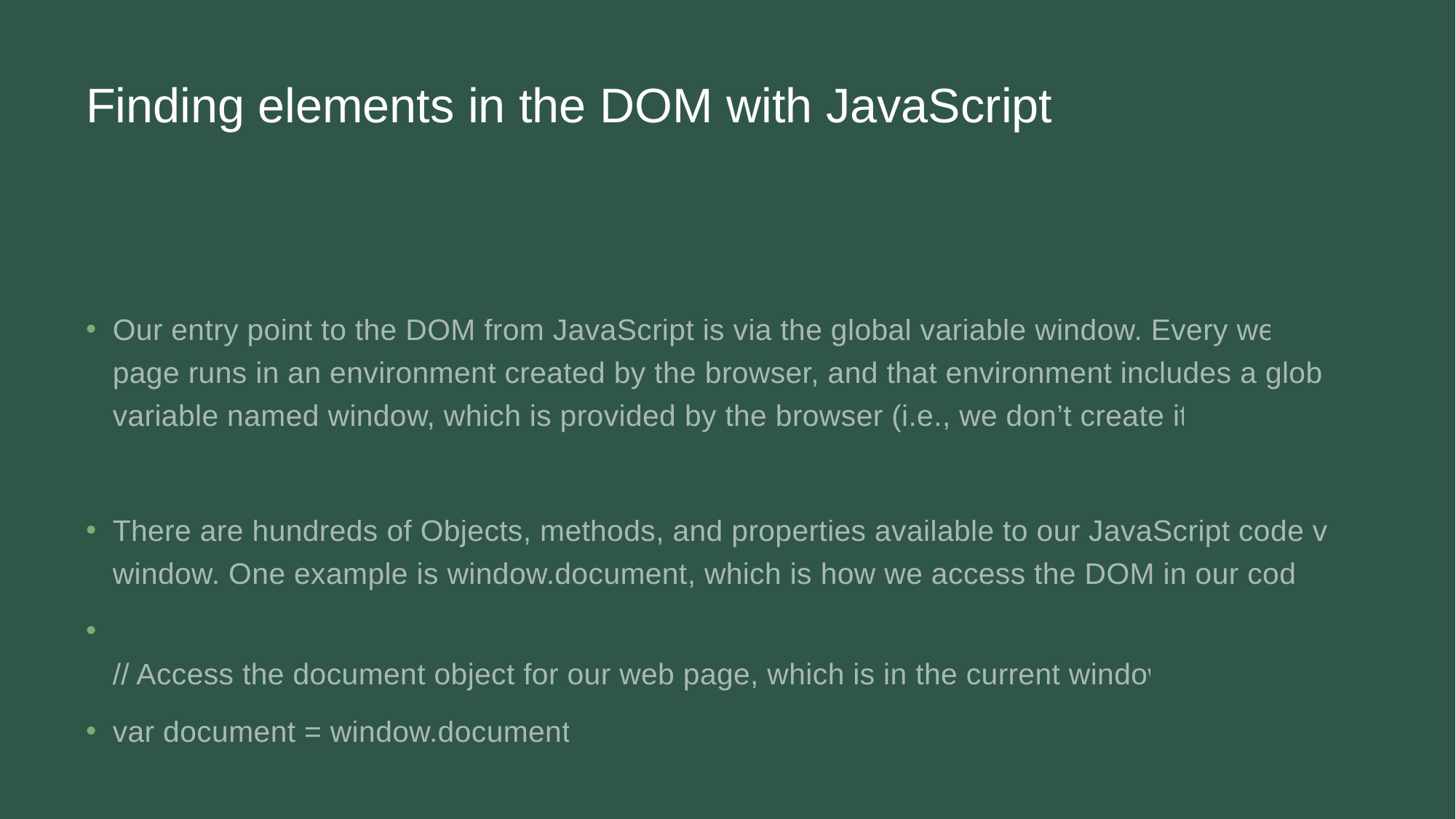

# Finding elements in the DOM with JavaScript
Our entry point to the DOM from JavaScript is via the global variable window. Every web page runs in an environment created by the browser, and that environment includes a global variable named window, which is provided by the browser (i.e., we don’t create it).

There are hundreds of Objects, methods, and properties available to our JavaScript code via window. One example is window.document, which is how we access the DOM in our code:
// Access the document object for our web page, which is in the current window
var document = window.document;